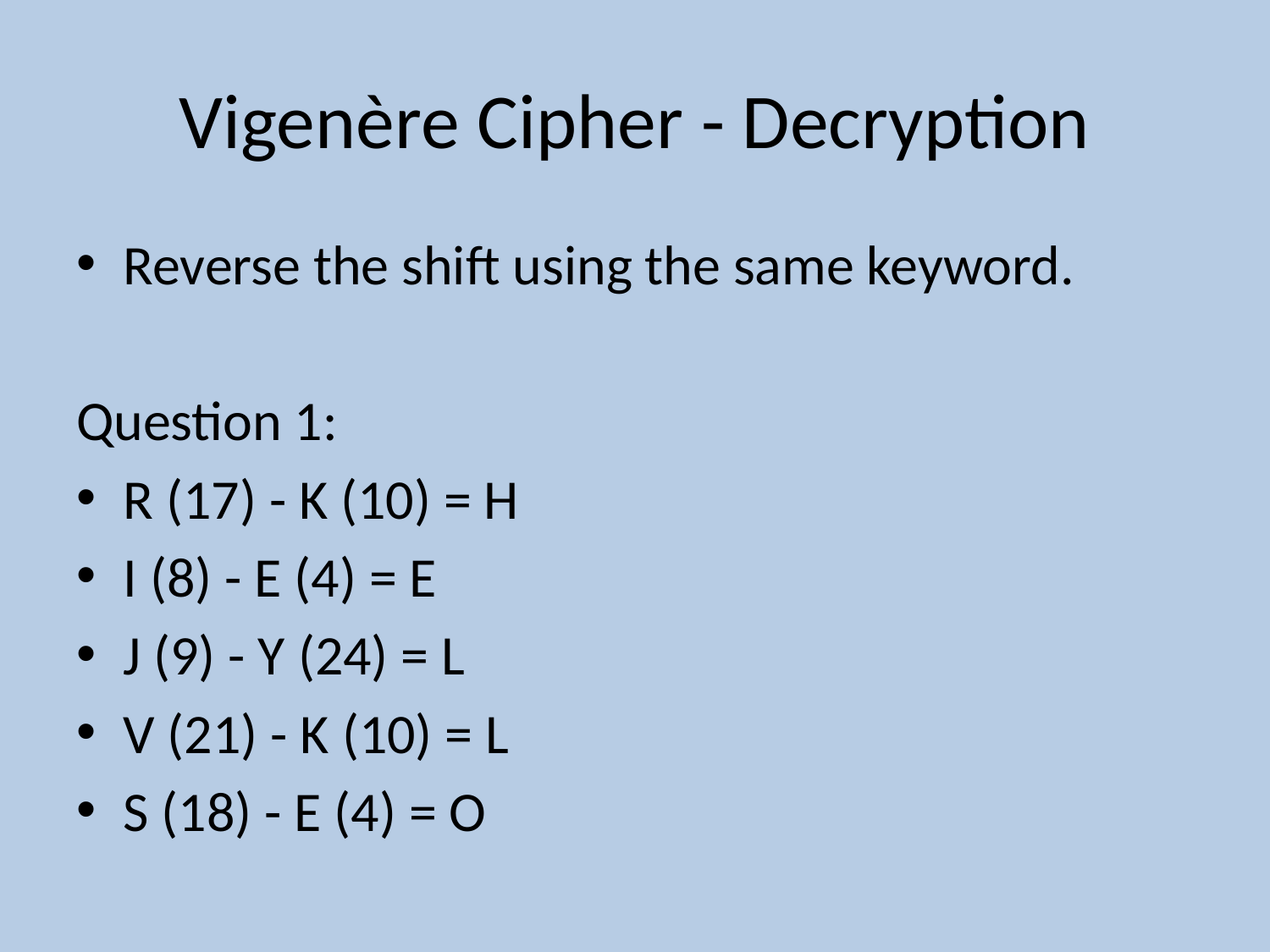

# Vigenère Cipher - Decryption
Reverse the shift using the same keyword.

Question 1:
R (17) - K (10) = H
I (8) - E (4) = E
J (9) - Y (24) = L
V (21) - K (10) = L
S (18) - E (4) = O